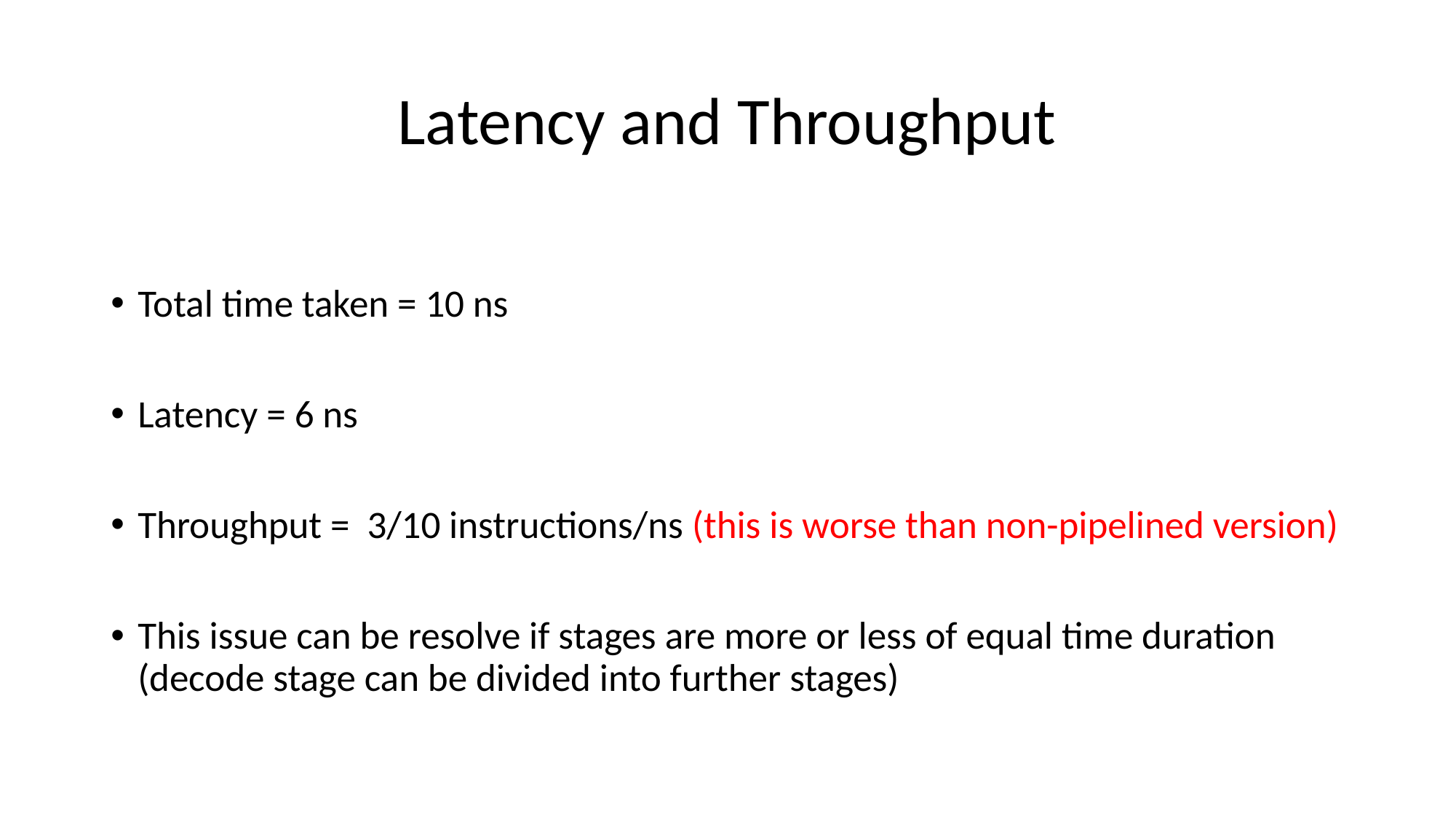

# Latency and Throughput

Total time taken = 10 ns

Latency = 6 ns

Throughput =  3/10 instructions/ns (this is worse than non-pipelined version)

This issue can be resolve if stages are more or less of equal time duration (decode stage can be divided into further stages)